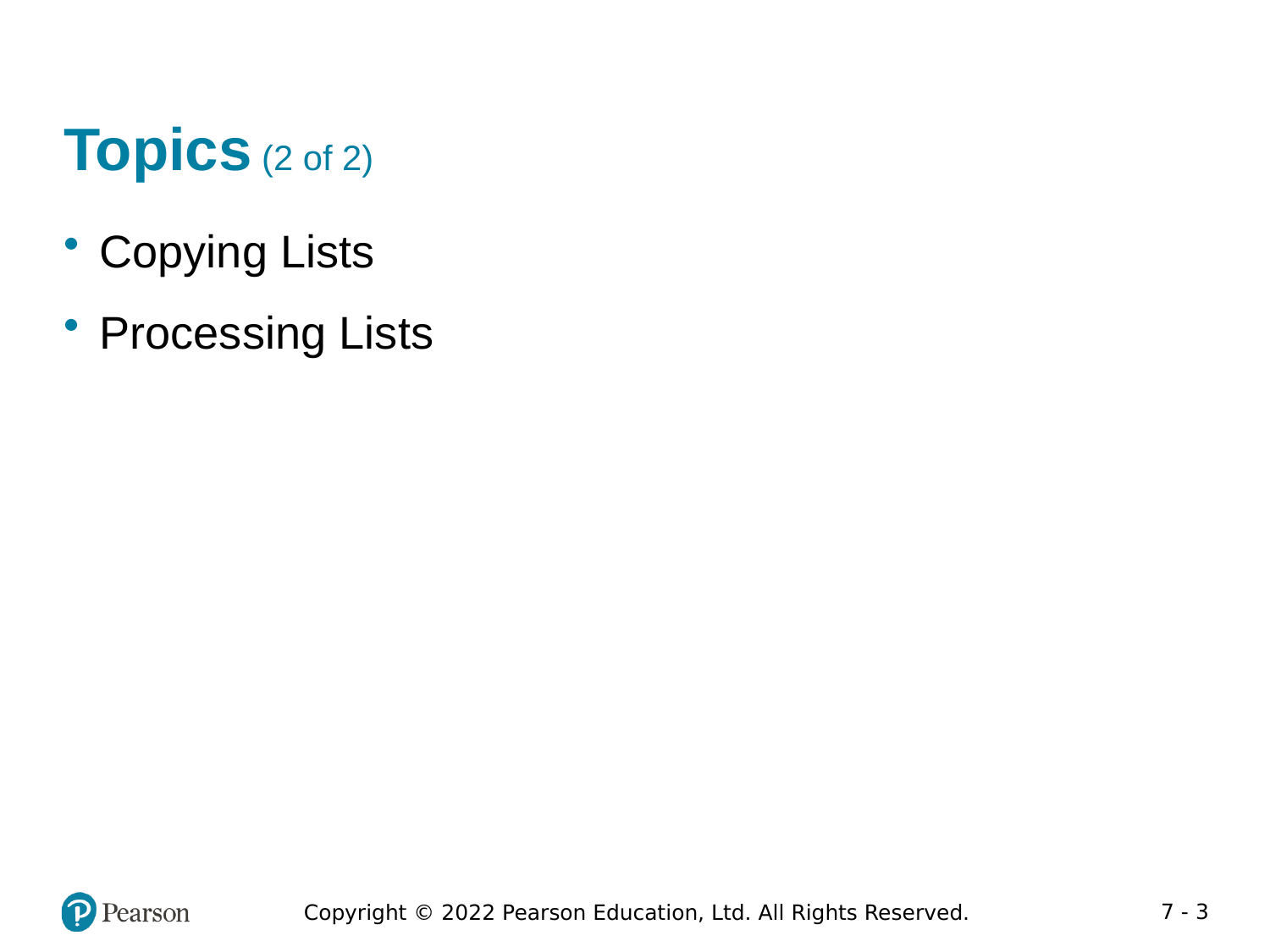

# Topics (2 of 2)
Copying Lists
Processing Lists